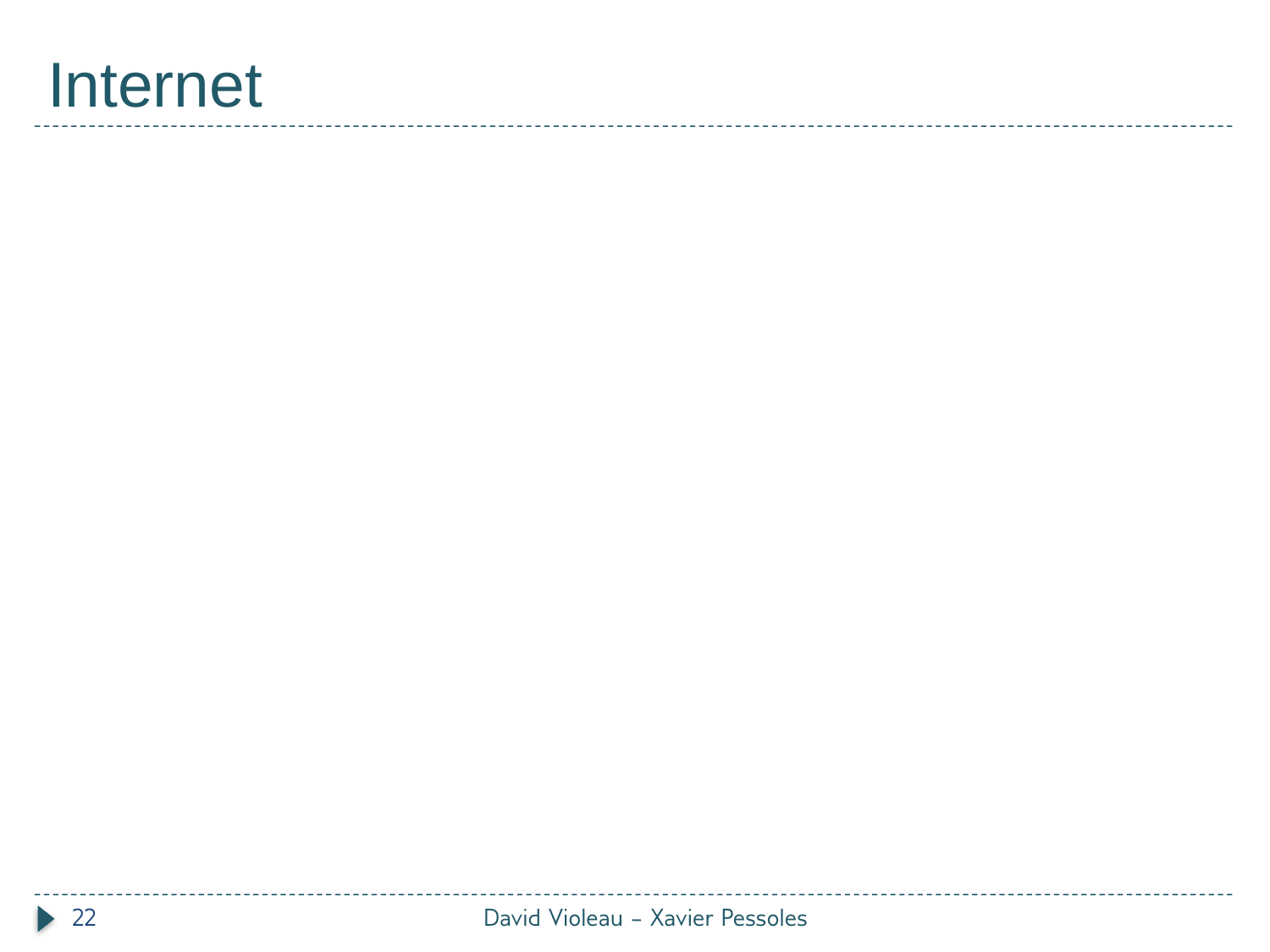

# Internet

22
David Violeau – Xavier Pessoles